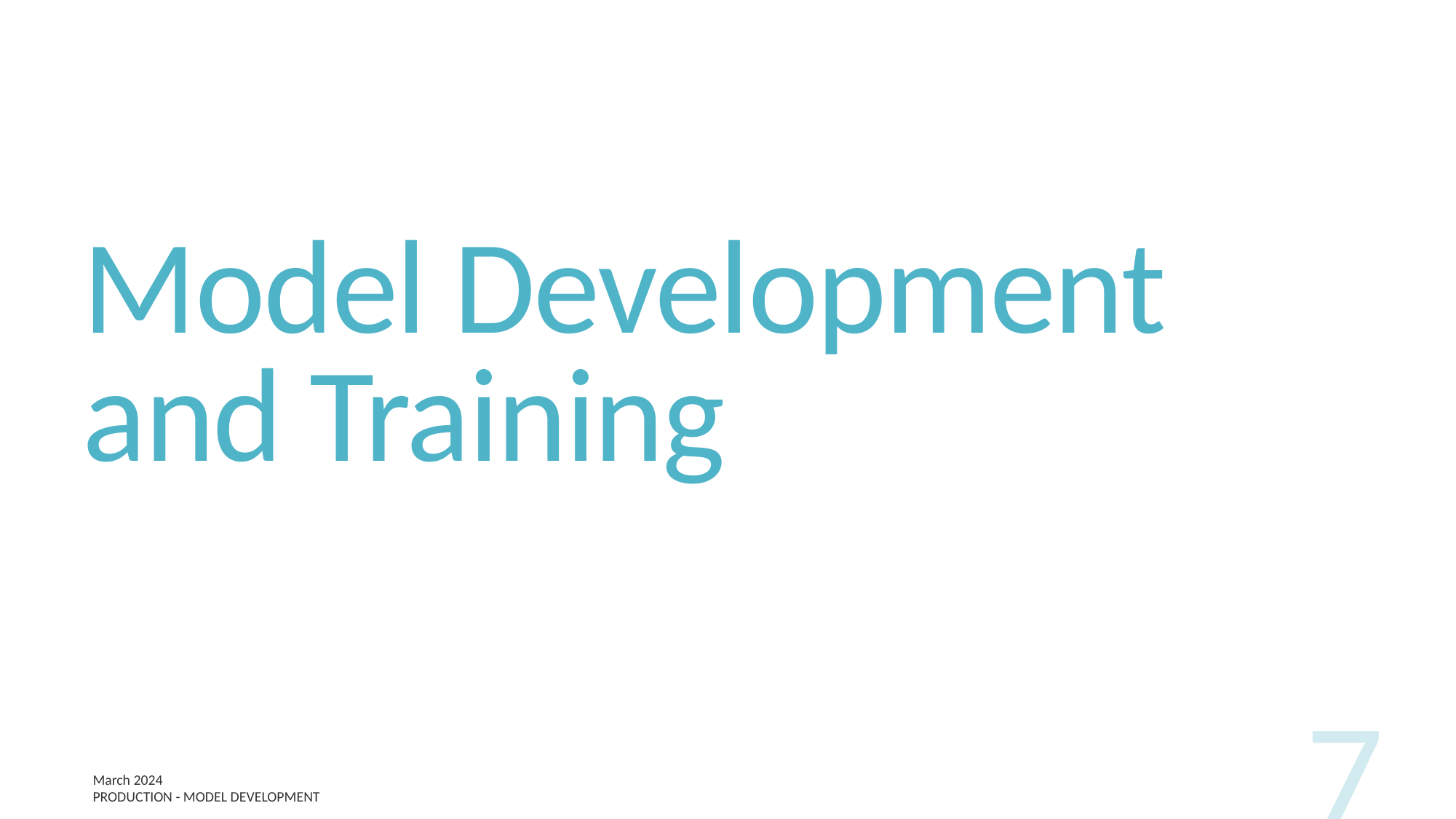

# Model Development and Training
7
March 2024
Production - Model Development